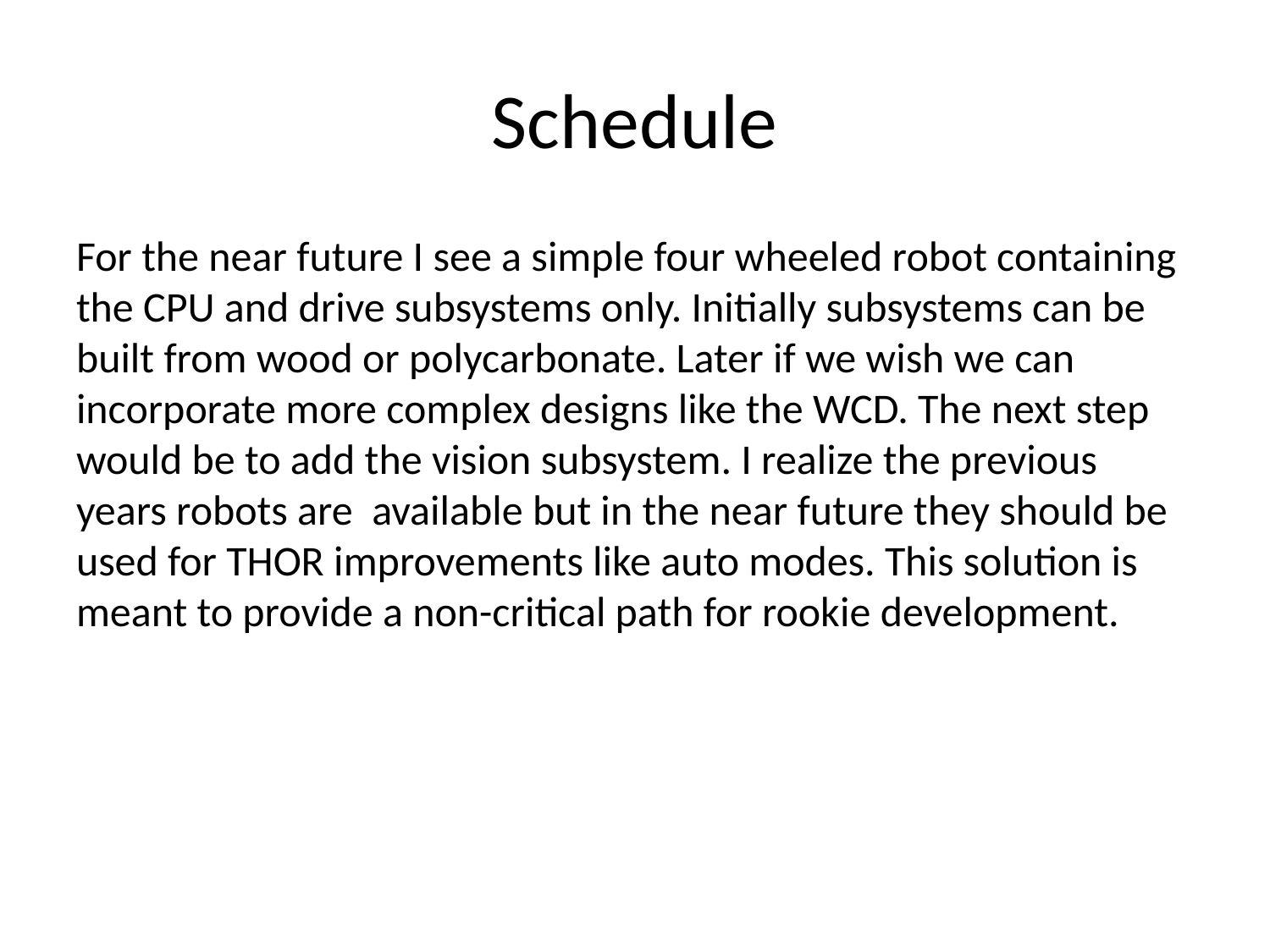

# Schedule
For the near future I see a simple four wheeled robot containing the CPU and drive subsystems only. Initially subsystems can be built from wood or polycarbonate. Later if we wish we can incorporate more complex designs like the WCD. The next step would be to add the vision subsystem. I realize the previous years robots are  available but in the near future they should be used for THOR improvements like auto modes. This solution is meant to provide a non-critical path for rookie development.